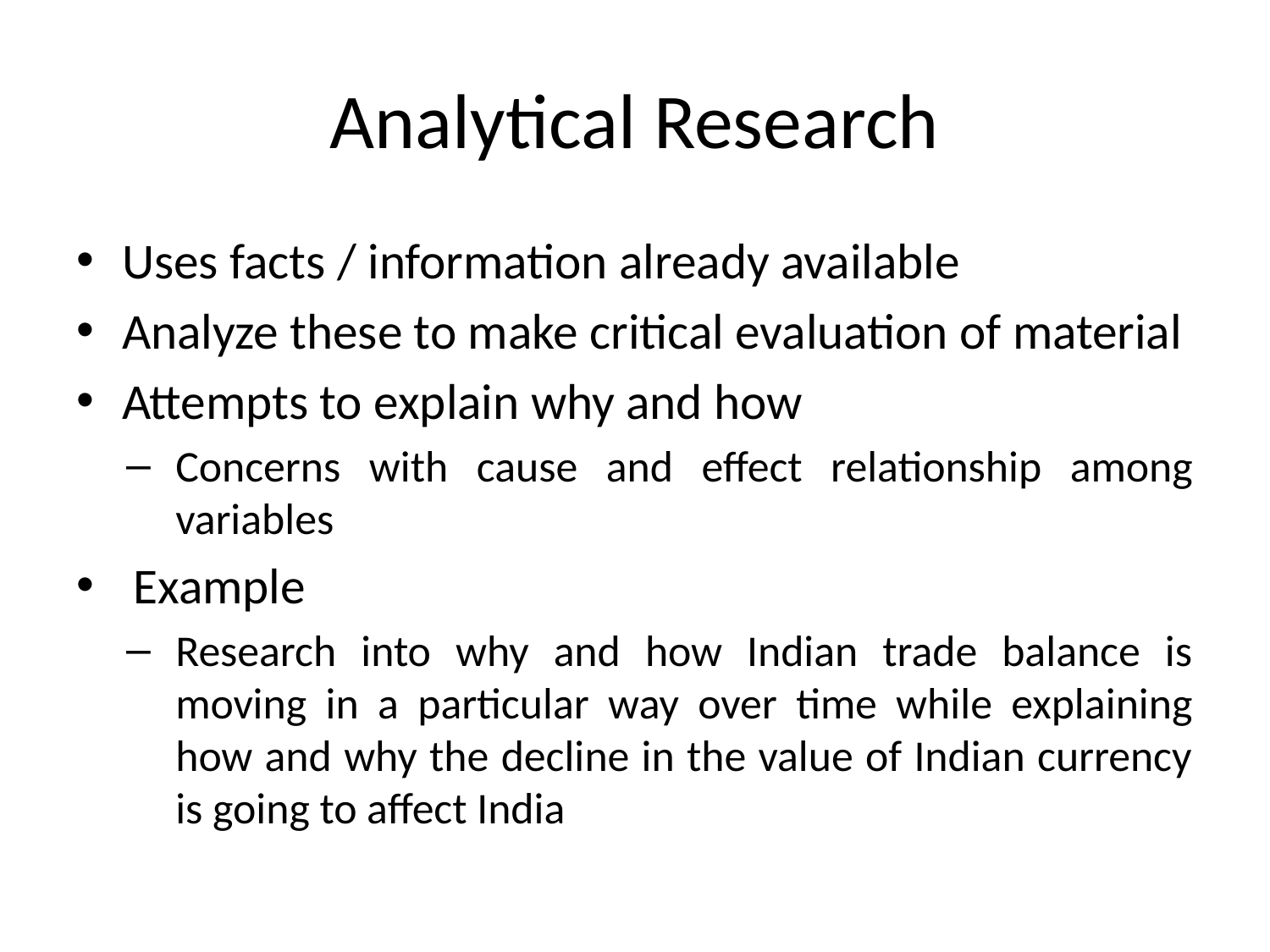

# Analytical Research
Uses facts / information already available
Analyze these to make critical evaluation of material
Attempts to explain why and how
Concerns with cause and effect relationship among variables
 Example
Research into why and how Indian trade balance is moving in a particular way over time while explaining how and why the decline in the value of Indian currency is going to affect India